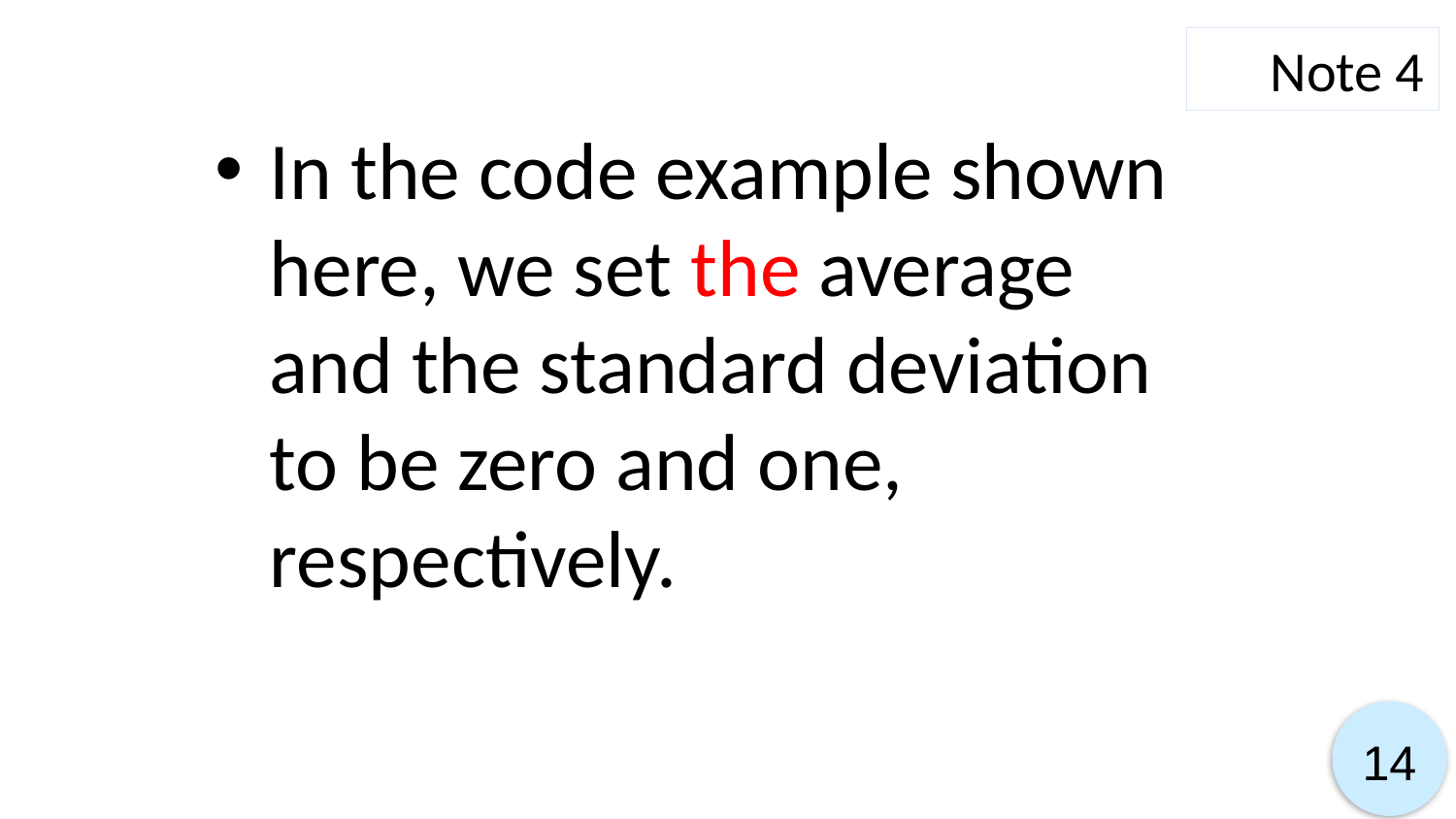

Note 4
In the code example shown here, we set the average and the standard deviation to be zero and one, respectively.
14
14